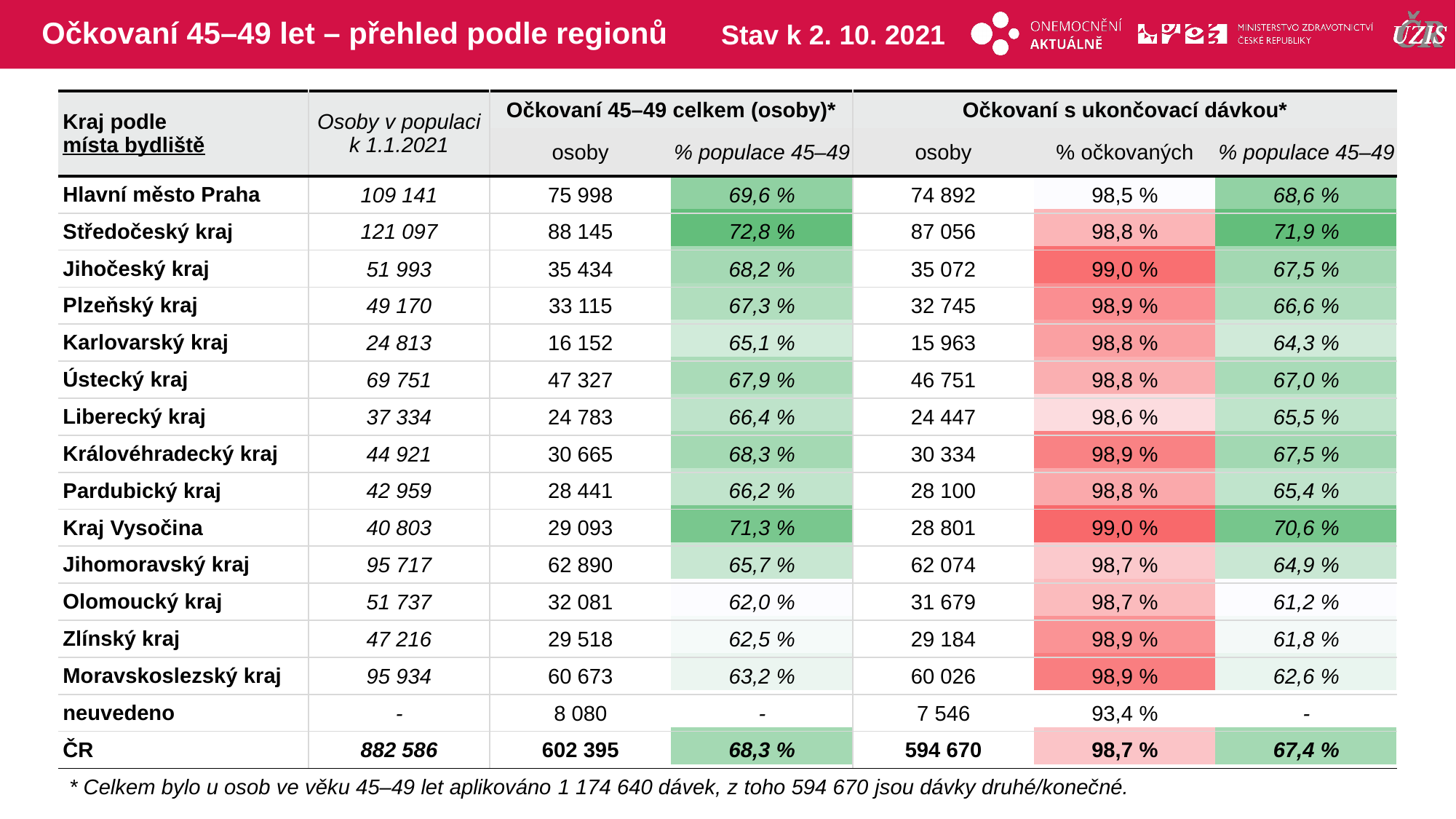

# Očkovaní 45–49 let – přehled podle regionů
Stav k 2. 10. 2021
| Kraj podle místa bydliště | Osoby v populaci k 1.1.2021 | Očkovaní 45–49 celkem (osoby)\* |  | Očkovaní s ukončovací dávkou\* |  |  |
| --- | --- | --- | --- | --- | --- | --- |
|  |  | osoby | % populace 45–49 | osoby | % očkovaných | % populace 45–49 |
| Hlavní město Praha | 109 141 | 75 998 | 69,6 % | 74 892 | 98,5 % | 68,6 % |
| Středočeský kraj | 121 097 | 88 145 | 72,8 % | 87 056 | 98,8 % | 71,9 % |
| Jihočeský kraj | 51 993 | 35 434 | 68,2 % | 35 072 | 99,0 % | 67,5 % |
| Plzeňský kraj | 49 170 | 33 115 | 67,3 % | 32 745 | 98,9 % | 66,6 % |
| Karlovarský kraj | 24 813 | 16 152 | 65,1 % | 15 963 | 98,8 % | 64,3 % |
| Ústecký kraj | 69 751 | 47 327 | 67,9 % | 46 751 | 98,8 % | 67,0 % |
| Liberecký kraj | 37 334 | 24 783 | 66,4 % | 24 447 | 98,6 % | 65,5 % |
| Královéhradecký kraj | 44 921 | 30 665 | 68,3 % | 30 334 | 98,9 % | 67,5 % |
| Pardubický kraj | 42 959 | 28 441 | 66,2 % | 28 100 | 98,8 % | 65,4 % |
| Kraj Vysočina | 40 803 | 29 093 | 71,3 % | 28 801 | 99,0 % | 70,6 % |
| Jihomoravský kraj | 95 717 | 62 890 | 65,7 % | 62 074 | 98,7 % | 64,9 % |
| Olomoucký kraj | 51 737 | 32 081 | 62,0 % | 31 679 | 98,7 % | 61,2 % |
| Zlínský kraj | 47 216 | 29 518 | 62,5 % | 29 184 | 98,9 % | 61,8 % |
| Moravskoslezský kraj | 95 934 | 60 673 | 63,2 % | 60 026 | 98,9 % | 62,6 % |
| neuvedeno | - | 8 080 | - | 7 546 | 93,4 % | - |
| ČR | 882 586 | 602 395 | 68,3 % | 594 670 | 98,7 % | 67,4 % |
|  |  |  |  |  |  |
| --- | --- | --- | --- | --- | --- |
|  |  |  |  |  |  |
|  |  |  |  |  |  |
|  |  |  |  |  |  |
|  |  |  |  |  |  |
|  |  |  |  |  |  |
|  |  |  |  |  |  |
|  |  |  |  |  |  |
|  |  |  |  |  |  |
|  |  |  |  |  |  |
|  |  |  |  |  |  |
|  |  |  |  |  |  |
|  |  |  |  |  |  |
|  |  |  |  |  |  |
|  |  |  |  |  |  |
|  |  |  |  |  |  |
* Celkem bylo u osob ve věku 45–49 let aplikováno 1 174 640 dávek, z toho 594 670 jsou dávky druhé/konečné.